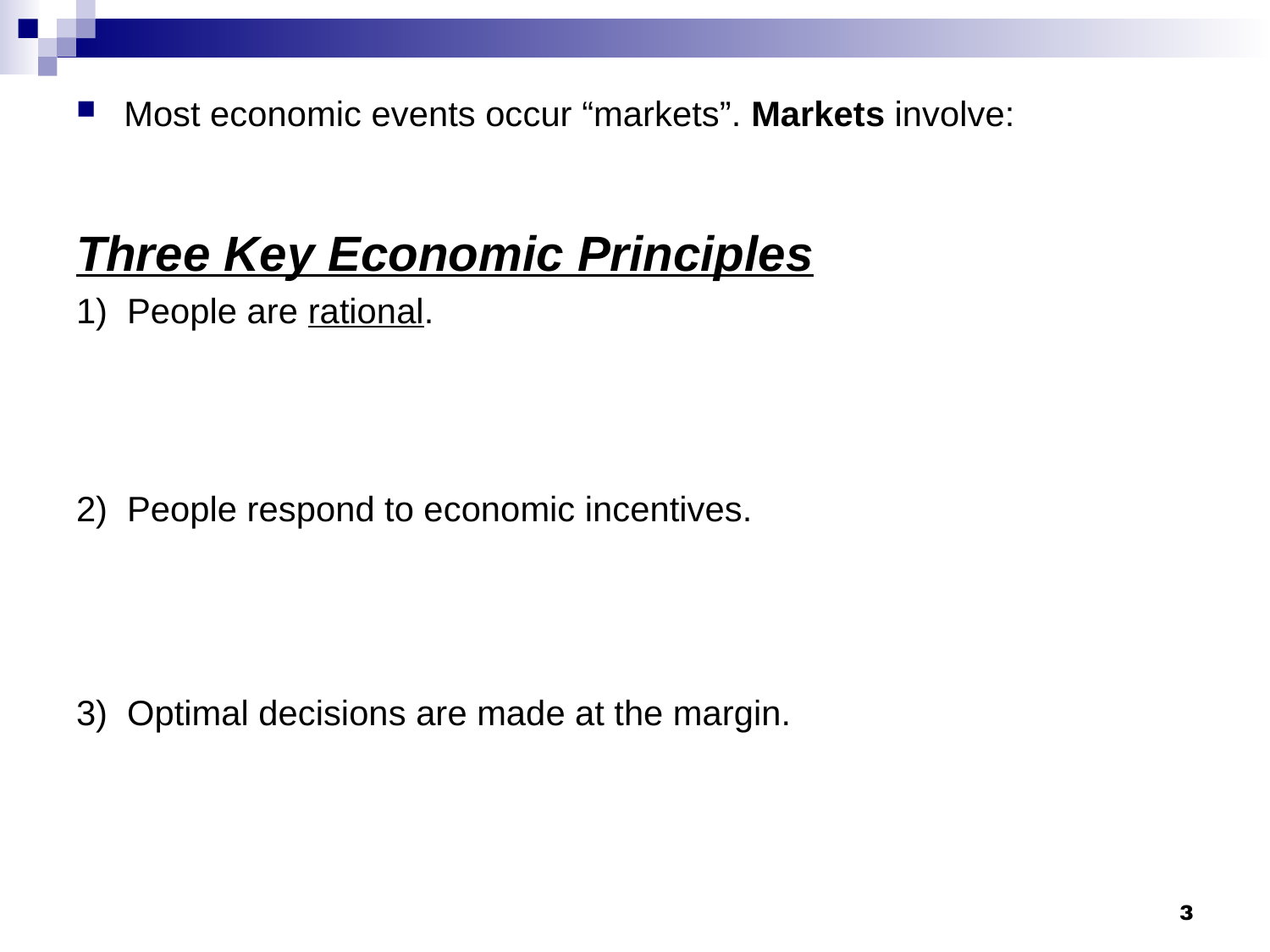

Most economic events occur “markets”. Markets involve:

Three Key Economic Principles
1)  People are rational.

2)  People respond to economic incentives.

3)  Optimal decisions are made at the margin.

3